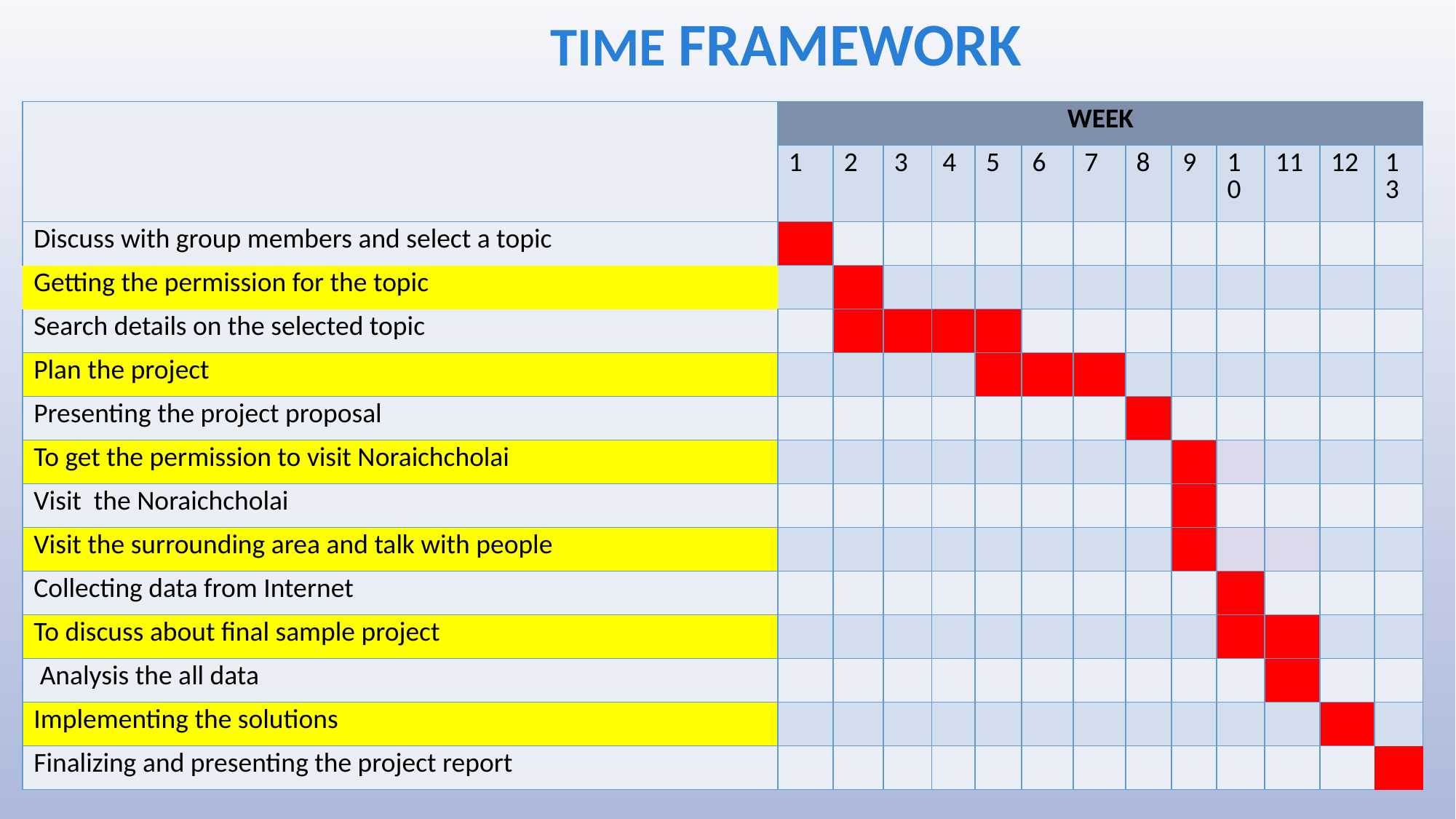

TIME FRAMEWORK
|  | WEEK |  |  |  |  |  |  |  |  |  |  |  |  |
| --- | --- | --- | --- | --- | --- | --- | --- | --- | --- | --- | --- | --- | --- |
|  | 1 | 2 | 3 | 4 | 5 | 6 | 7 | 8 | 9 | 10 | 11 | 12 | 13 |
| Discuss with group members and select a topic |  |  |  |  |  |  |  |  |  |  |  |  |  |
| Getting the permission for the topic |  |  |  |  |  |  |  |  |  |  |  |  |  |
| Search details on the selected topic |  |  |  |  |  |  |  |  |  |  |  |  |  |
| Plan the project |  |  |  |  |  |  |  |  |  |  |  |  |  |
| Presenting the project proposal |  |  |  |  |  |  |  |  |  |  |  |  |  |
| To get the permission to visit Noraichcholai |  |  |  |  |  |  |  |  |  |  |  |  |  |
| Visit the Noraichcholai |  |  |  |  |  |  |  |  |  |  |  |  |  |
| Visit the surrounding area and talk with people |  |  |  |  |  |  |  |  |  |  |  |  |  |
| Collecting data from Internet |  |  |  |  |  |  |  |  |  |  |  |  |  |
| To discuss about final sample project |  |  |  |  |  |  |  |  |  |  |  |  |  |
| Analysis the all data |  |  |  |  |  |  |  |  |  |  |  |  |  |
| Implementing the solutions |  |  |  |  |  |  |  |  |  |  |  |  |  |
| Finalizing and presenting the project report |  |  |  |  |  |  |  |  |  |  |  |  |  |